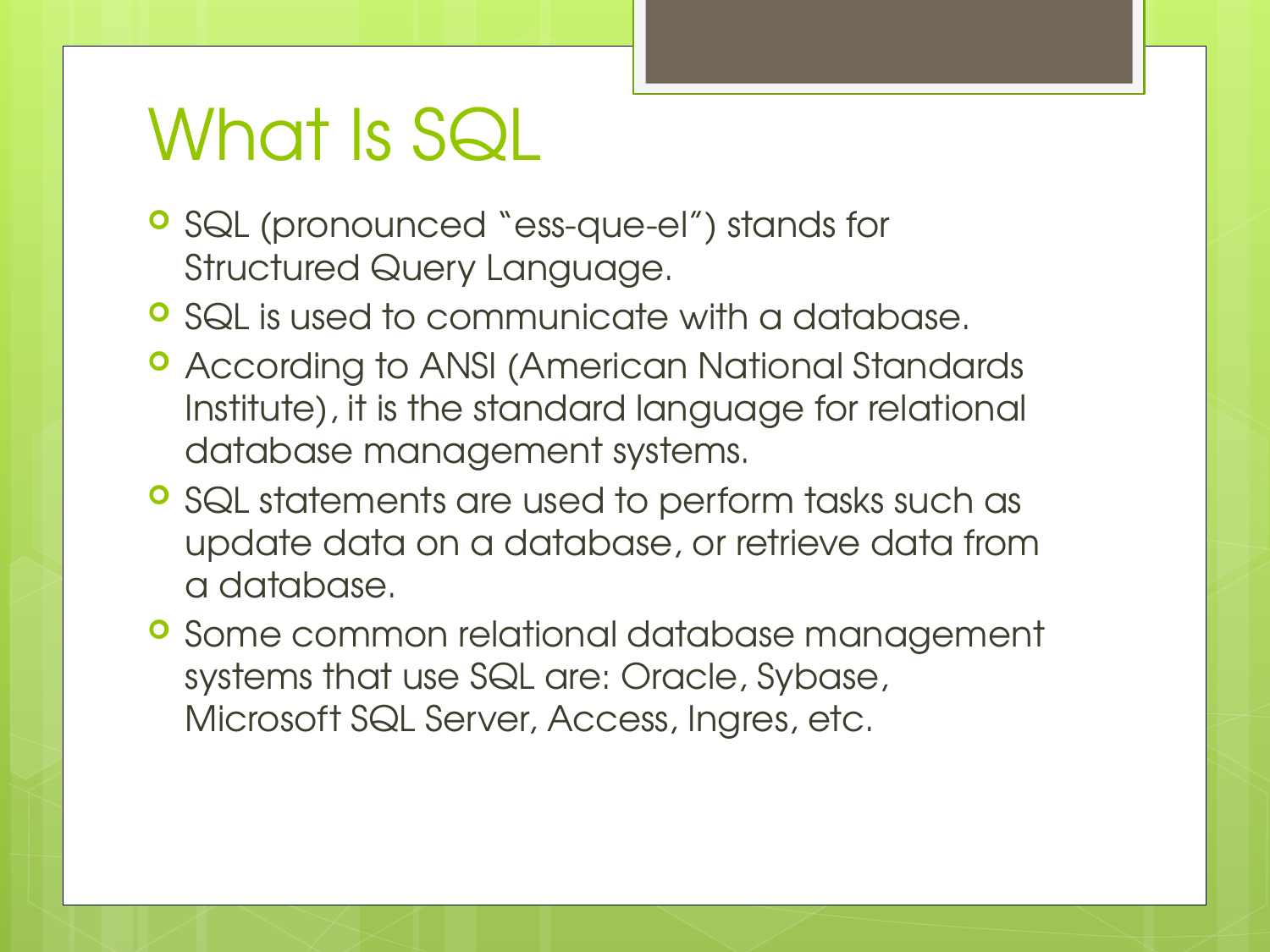

# What Is SQL
SQL (pronounced “ess-que-el”) stands for Structured Query Language.
SQL is used to communicate with a database.
According to ANSI (American National Standards Institute), it is the standard language for relational database management systems.
SQL statements are used to perform tasks such as update data on a database, or retrieve data from a database.
Some common relational database management systems that use SQL are: Oracle, Sybase, Microsoft SQL Server, Access, Ingres, etc.